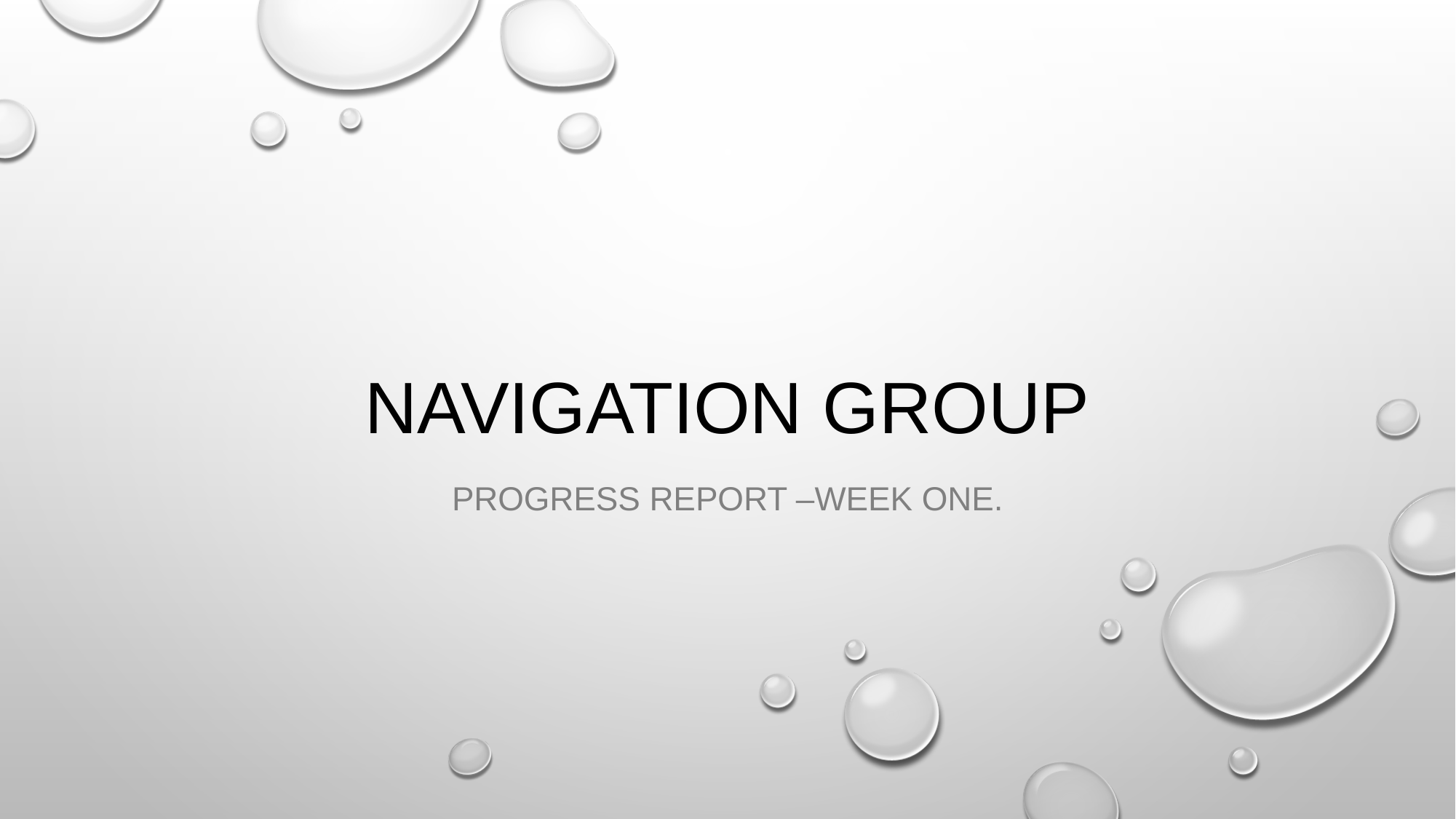

# Navigation group
Progress report –week one.